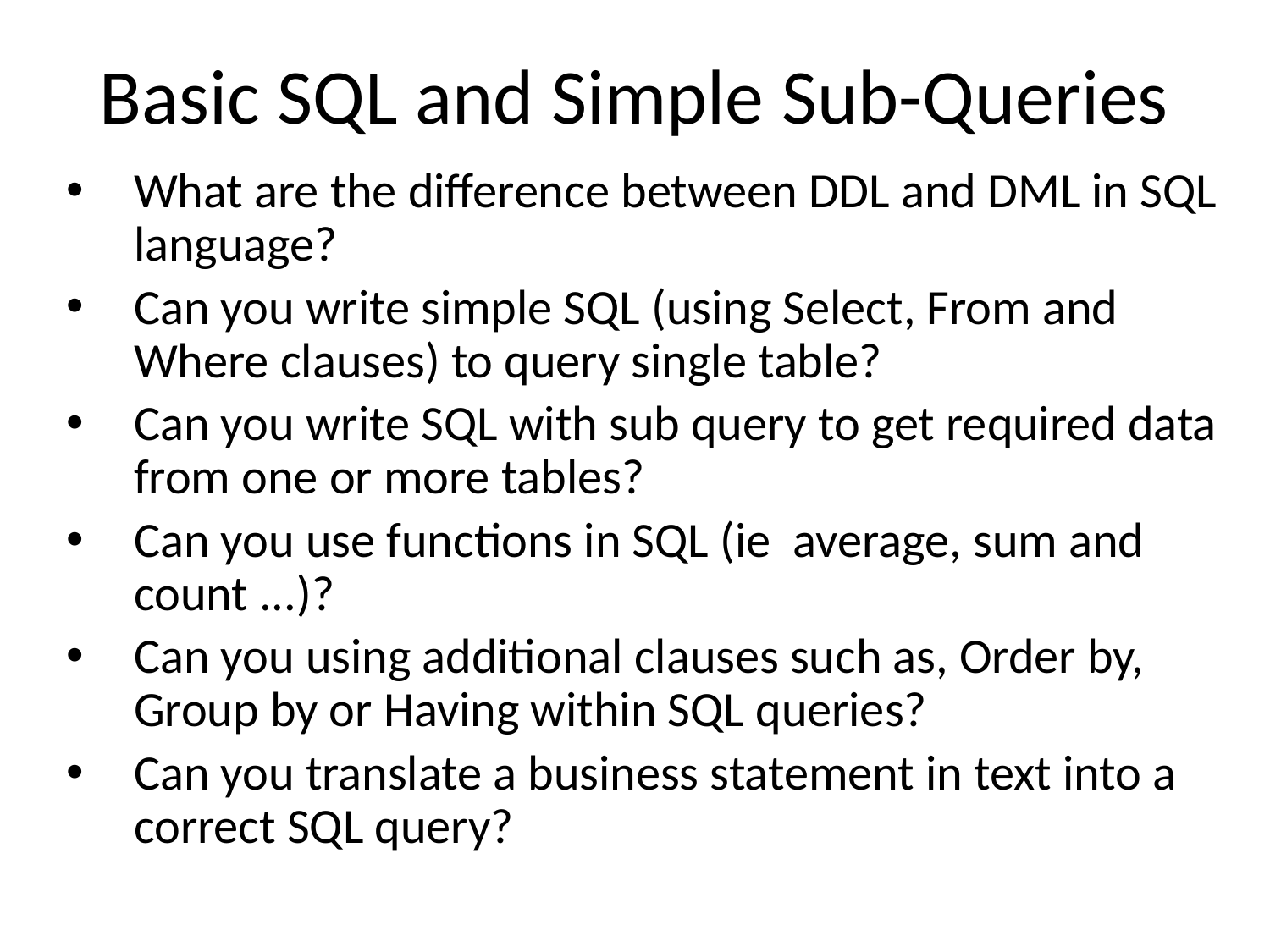

Basic SQL and Simple Sub-Queries
What are the difference between DDL and DML in SQL language?
Can you write simple SQL (using Select, From and Where clauses) to query single table?
Can you write SQL with sub query to get required data from one or more tables?
Can you use functions in SQL (ie  average, sum and count ...)?
Can you using additional clauses such as, Order by, Group by or Having within SQL queries?
Can you translate a business statement in text into a correct SQL query?